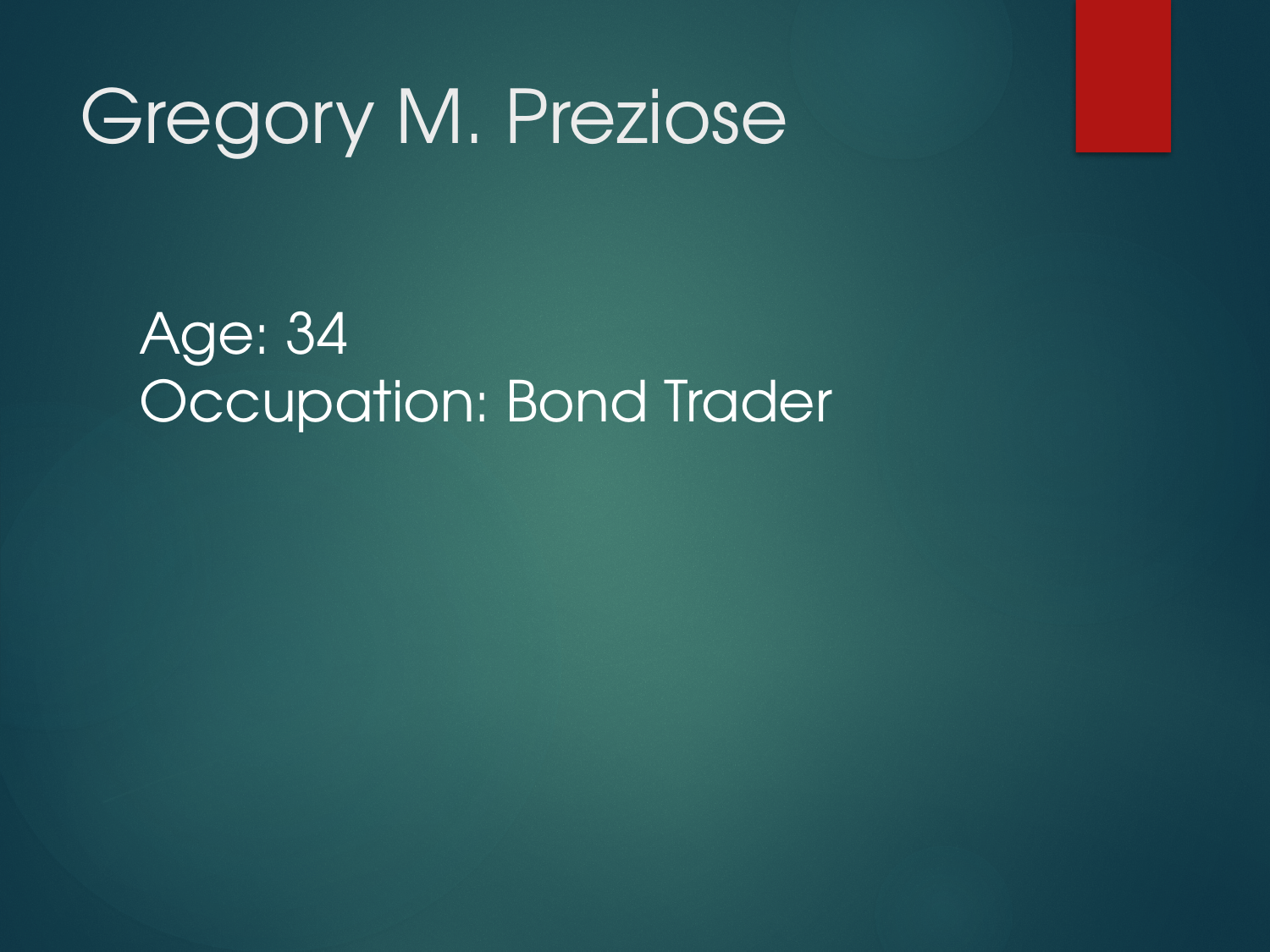

# Gregory M. Preziose

Age: 34
Occupation: Bond Trader